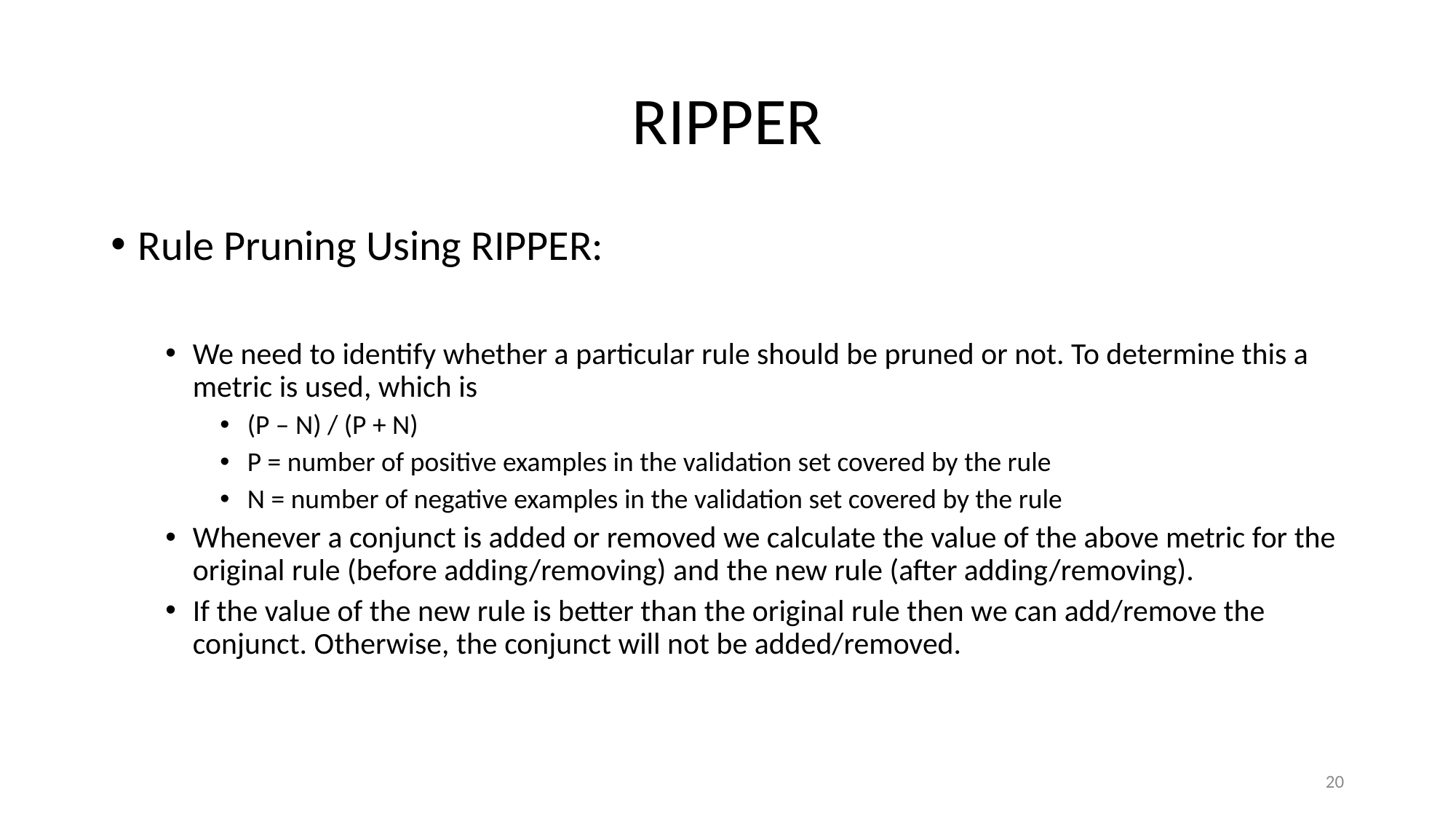

# RIPPER
Rule Pruning Using RIPPER:

We need to identify whether a particular rule should be pruned or not. To determine this a metric is used, which is
(P – N) / (P + N)
P = number of positive examples in the validation set covered by the rule
N = number of negative examples in the validation set covered by the rule
Whenever a conjunct is added or removed we calculate the value of the above metric for the original rule (before adding/removing) and the new rule (after adding/removing).
If the value of the new rule is better than the original rule then we can add/remove the conjunct. Otherwise, the conjunct will not be added/removed.

20